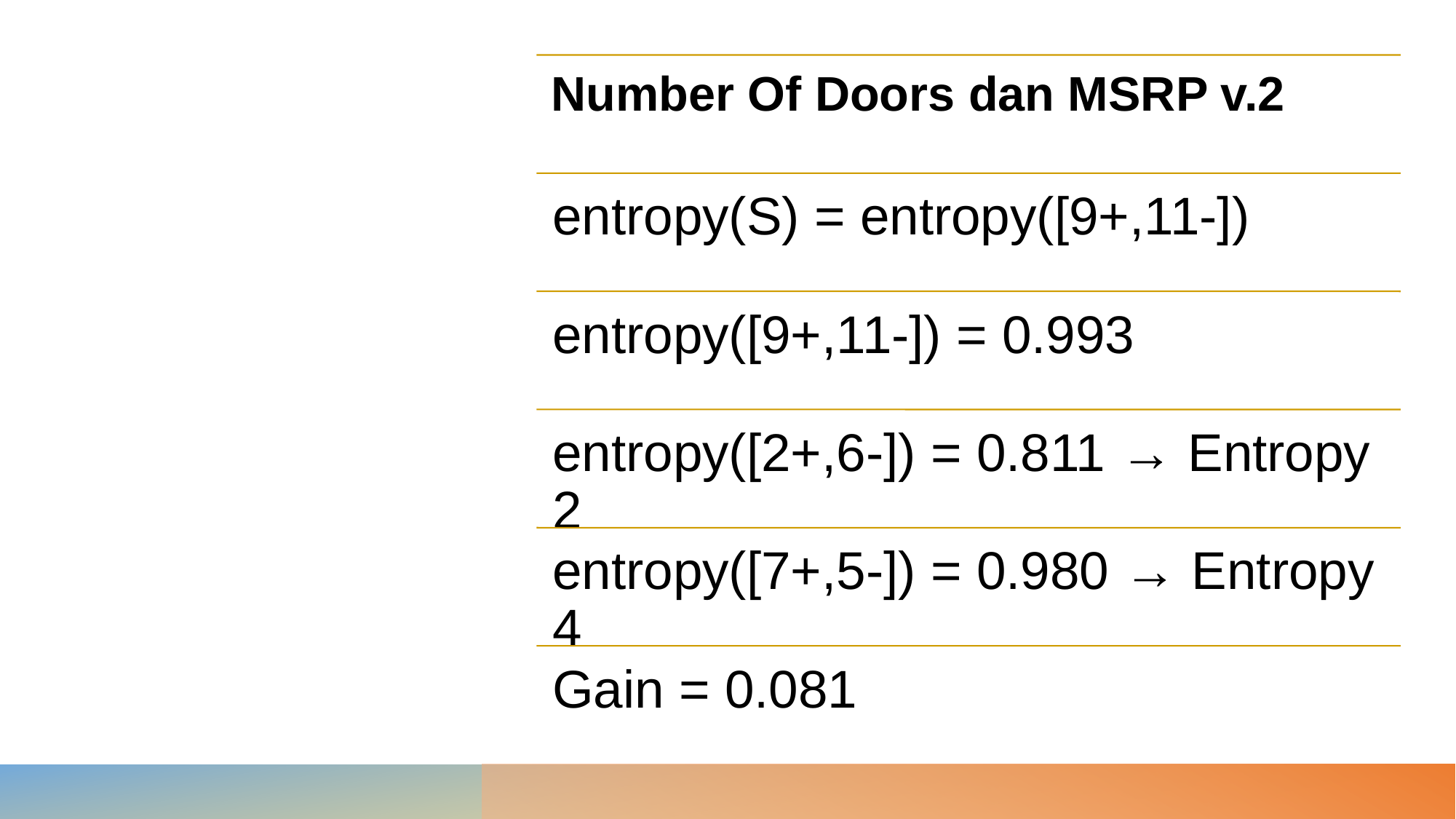

Number Of Doors dan MSRP v.2
entropy(S) = entropy([9+,11-])
entropy([9+,11-]) = 0.993
entropy([2+,6-]) = 0.811 → Entropy 2
entropy([7+,5-]) = 0.980 → Entropy 4
Gain = 0.081